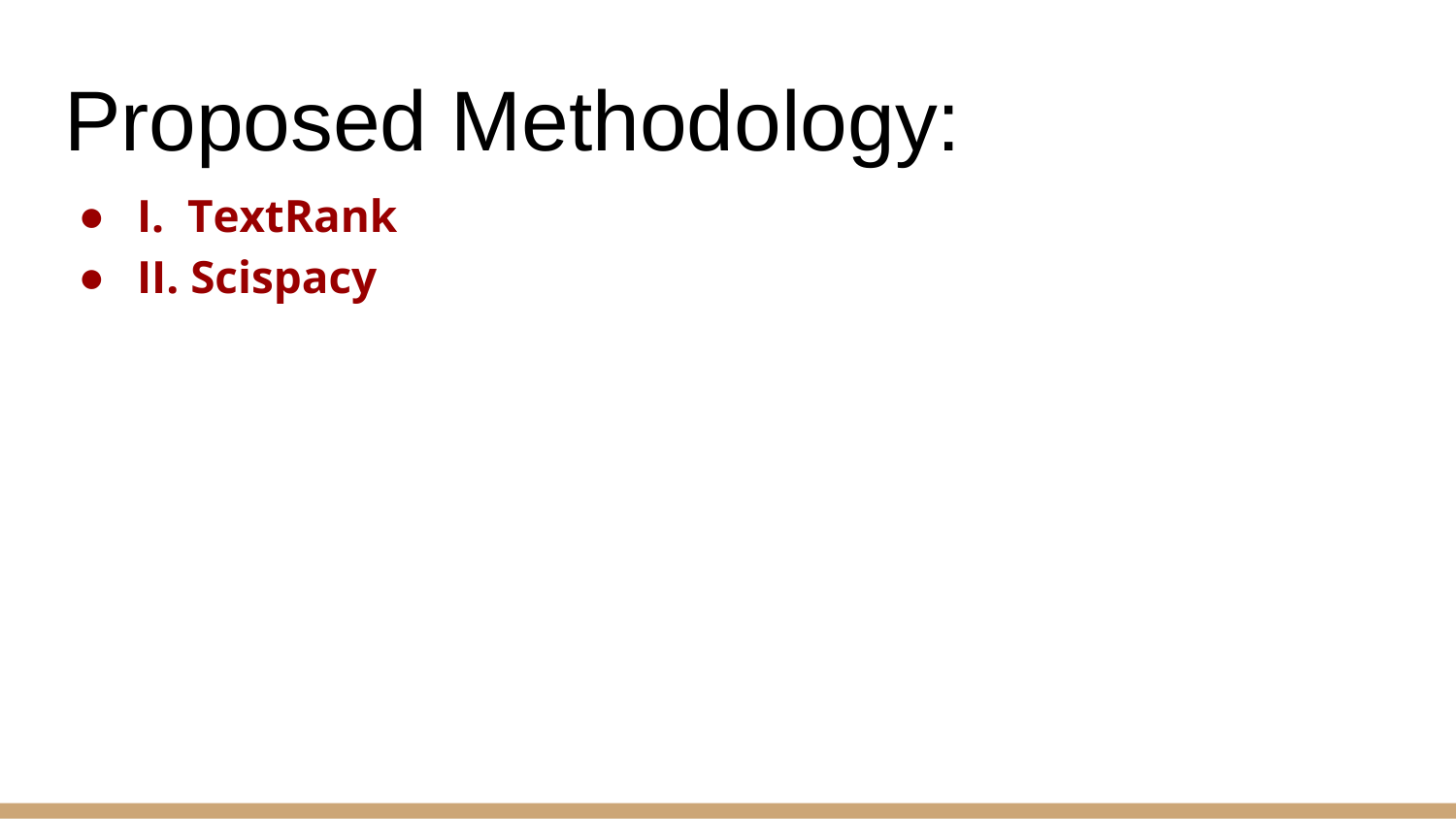

# Proposed Methodology:
I.  TextRank
II. Scispacy